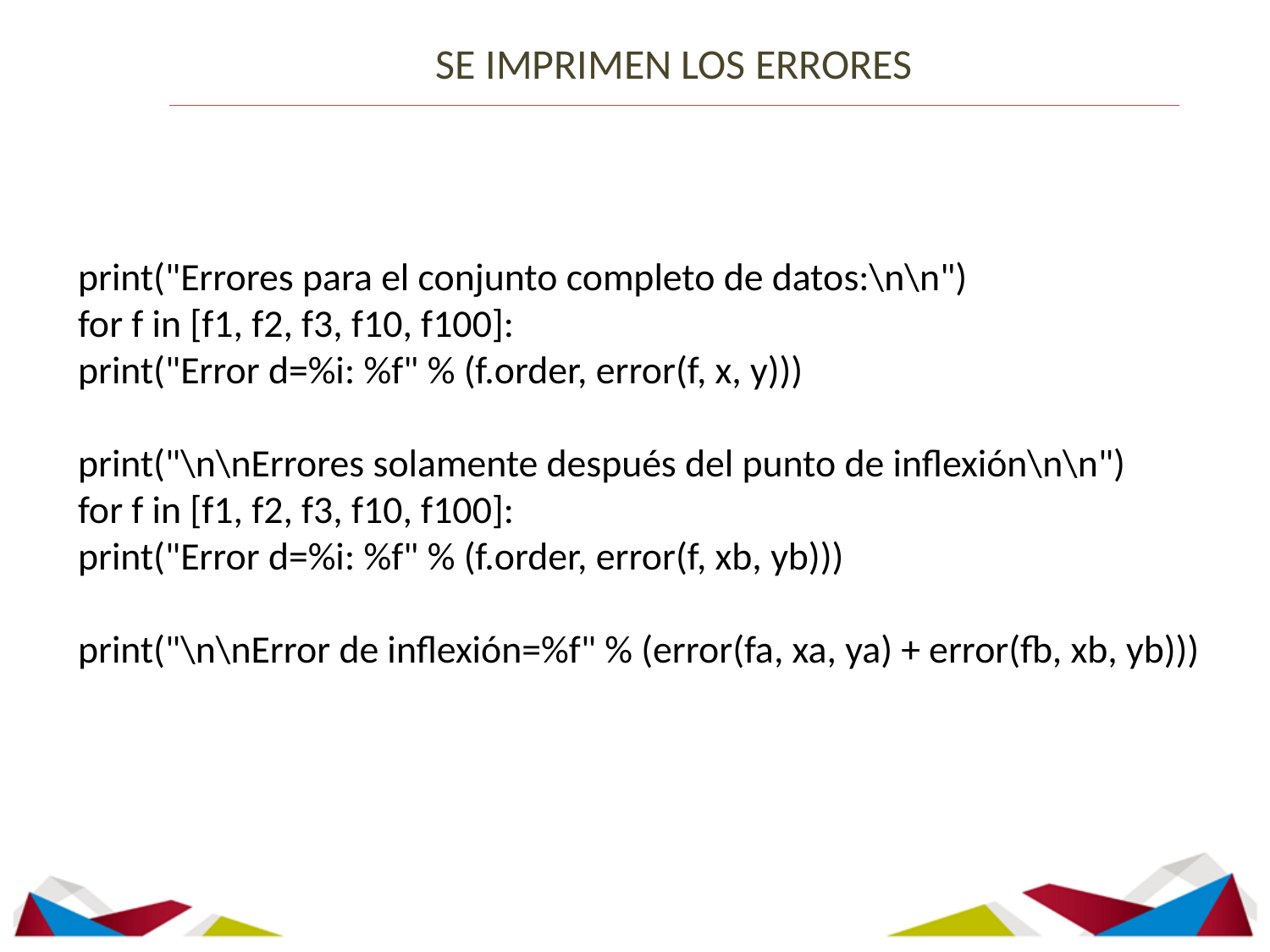

SE IMPRIMEN LOS ERRORES
print("Errores para el conjunto completo de datos:\n\n")
for f in [f1, f2, f3, f10, f100]:
print("Error d=%i: %f" % (f.order, error(f, x, y)))

print("\n\nErrores solamente después del punto de inflexión\n\n")
for f in [f1, f2, f3, f10, f100]:
print("Error d=%i: %f" % (f.order, error(f, xb, yb)))

print("\n\nError de inflexión=%f" % (error(fa, xa, ya) + error(fb, xb, yb)))